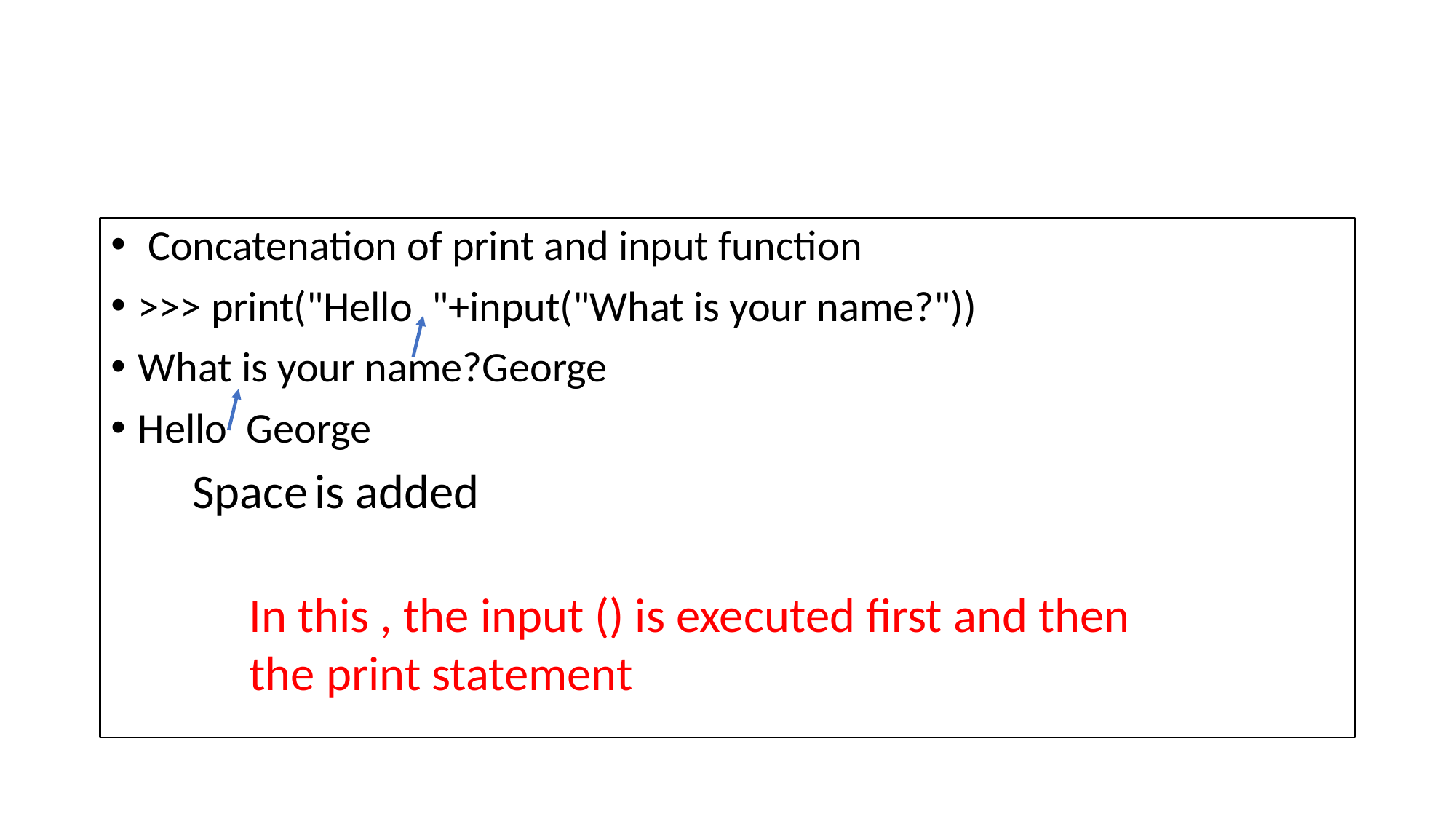

#
 Concatenation of print and input function
>>> print("Hello  "+input("What is your name?"))
What is your name?George
Hello  George
Space is added
In this , the input () is executed first and then the print statement